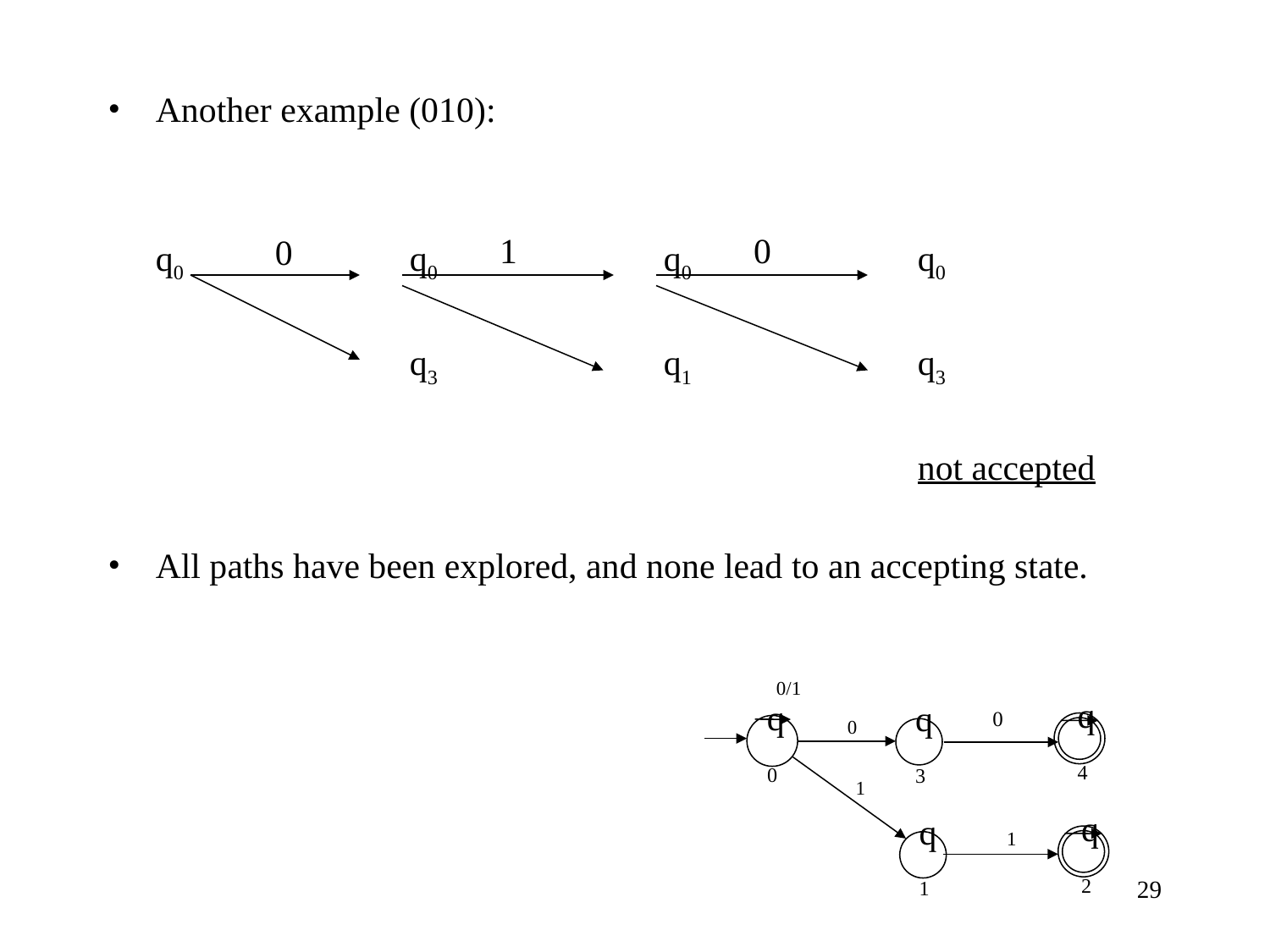

Another example (010):

	q0		q0		q0		q0

			q3		q1		q3

							not accepted

All paths have been explored, and none lead to an accepting state.
1
0
0
0/1
0

q4
q0
q3
1

q2
q1
1
0
29